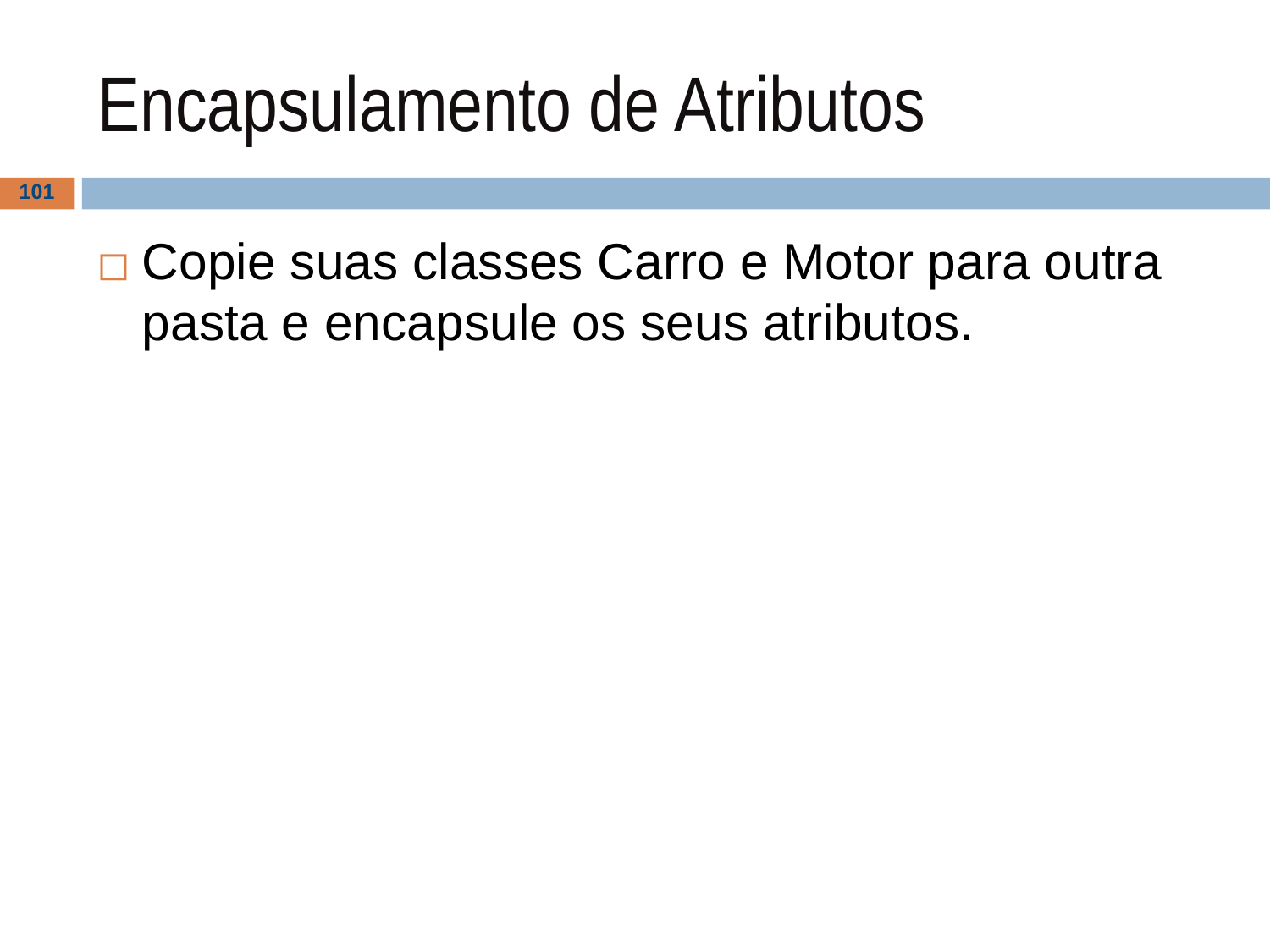

# Encapsulamento de Atributos
101
Copie suas classes Carro e Motor para outra pasta e encapsule os seus atributos.